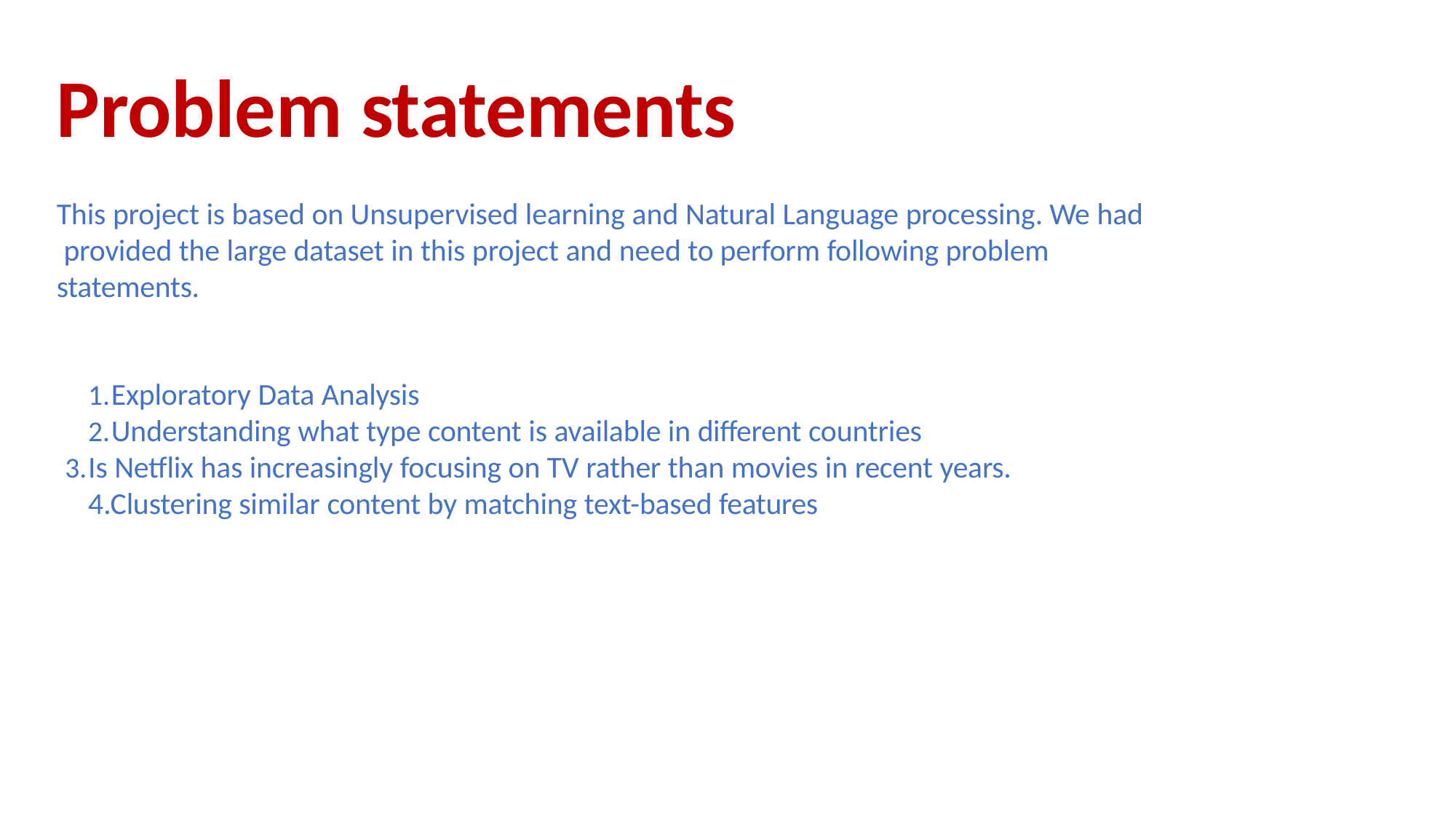

# Problem statements
This project is based on Unsupervised learning and Natural Language processing. We had  provided the large dataset in this project and need to perform following problem  statements.

Exploratory Data Analysis
Understanding what type content is available in different countries
Is Netflix has increasingly focusing on TV rather than movies in recent years.  4.Clustering similar content by matching text-based features